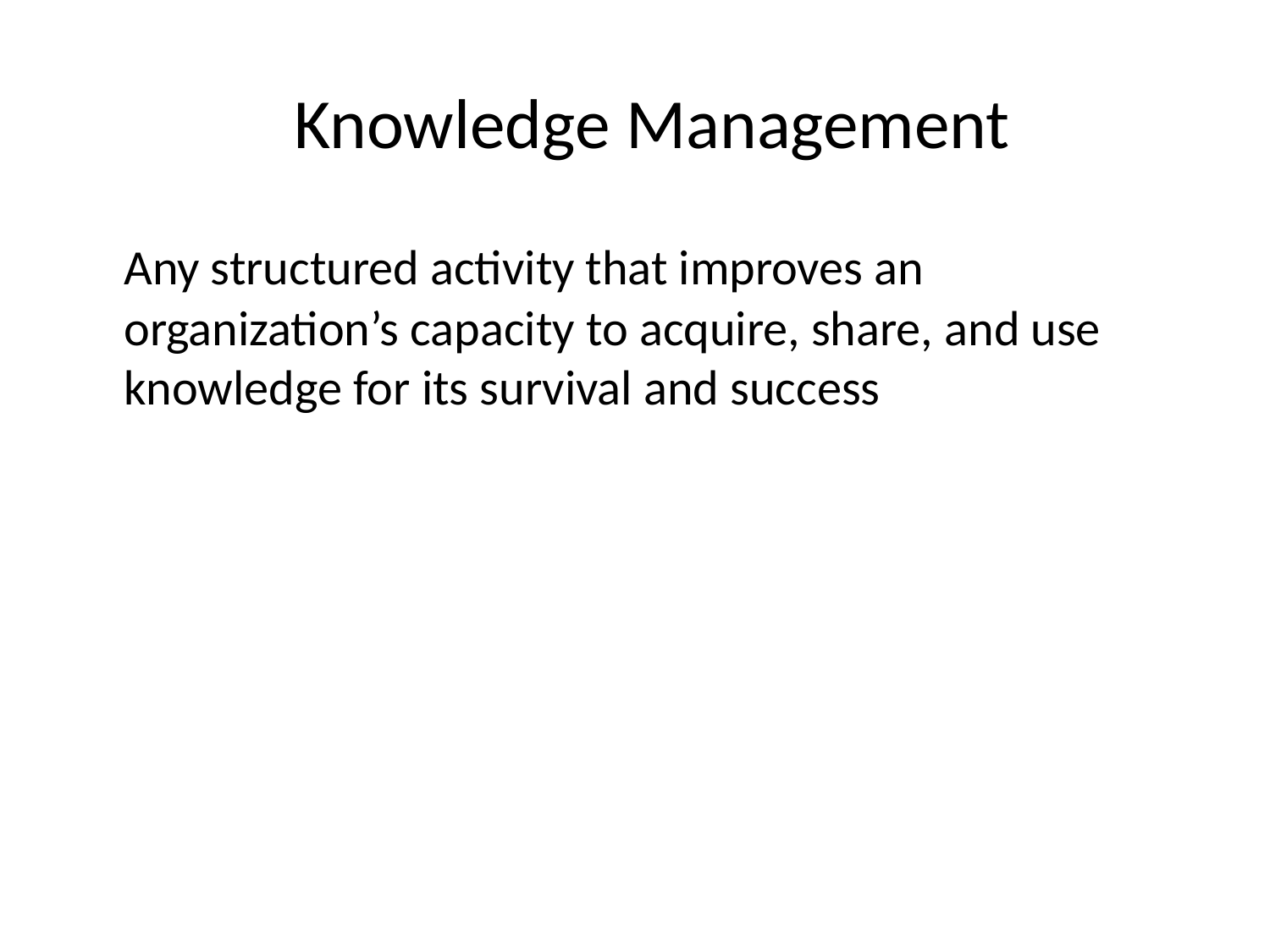

# Knowledge Management
	Any structured activity that improves an organization’s capacity to acquire, share, and use knowledge for its survival and success